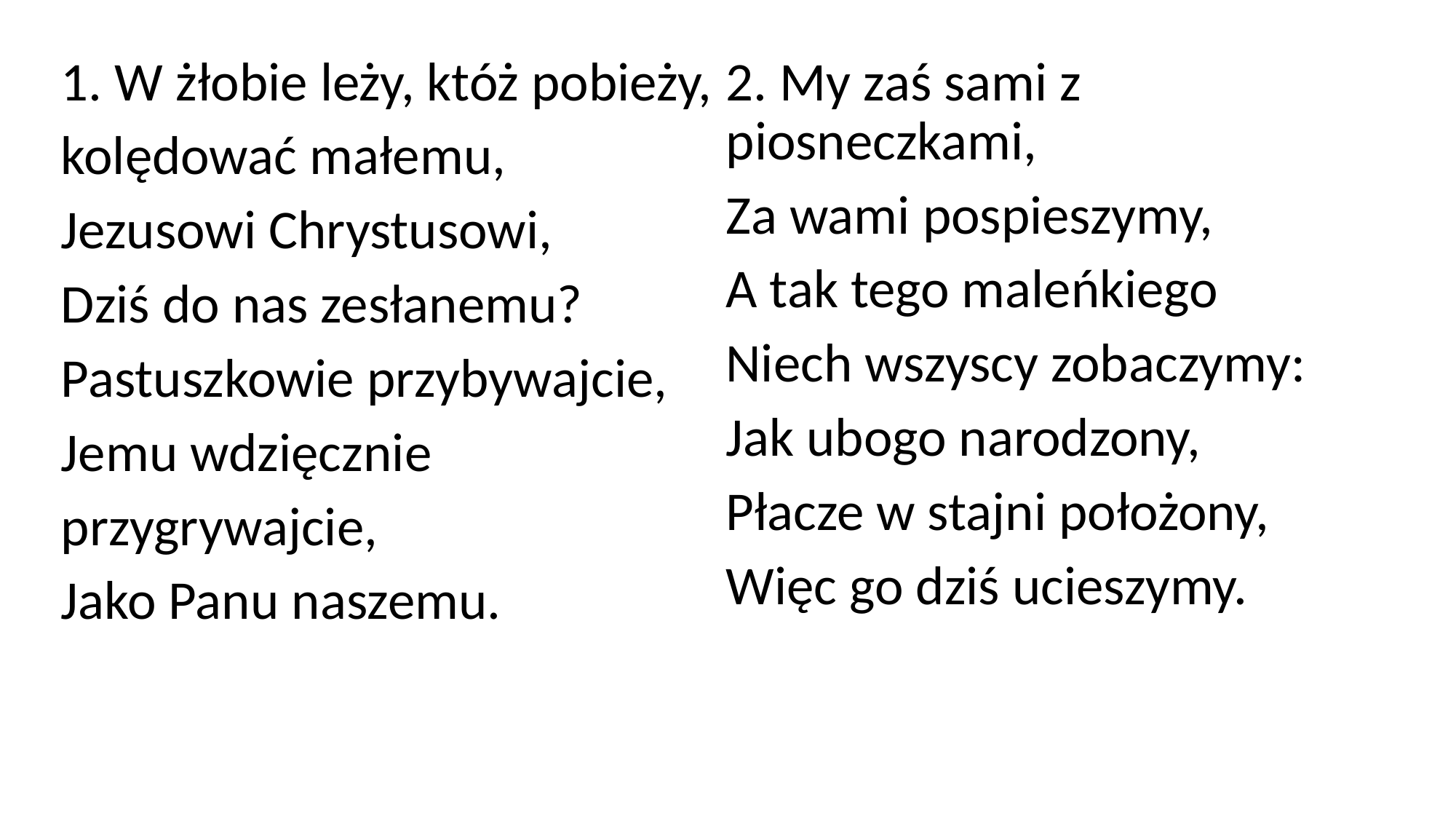

1. W żłobie leży, któż pobieży,
kolędować małemu,
Jezusowi Chrystusowi,
Dziś do nas zesłanemu?
Pastuszkowie przybywajcie,
Jemu wdzięcznie
przygrywajcie,
Jako Panu naszemu.

2. My zaś sami z piosneczkami,
Za wami pospieszymy,
A tak tego maleńkiego
Niech wszyscy zobaczymy:
Jak ubogo narodzony,
Płacze w stajni położony,
Więc go dziś ucieszymy.